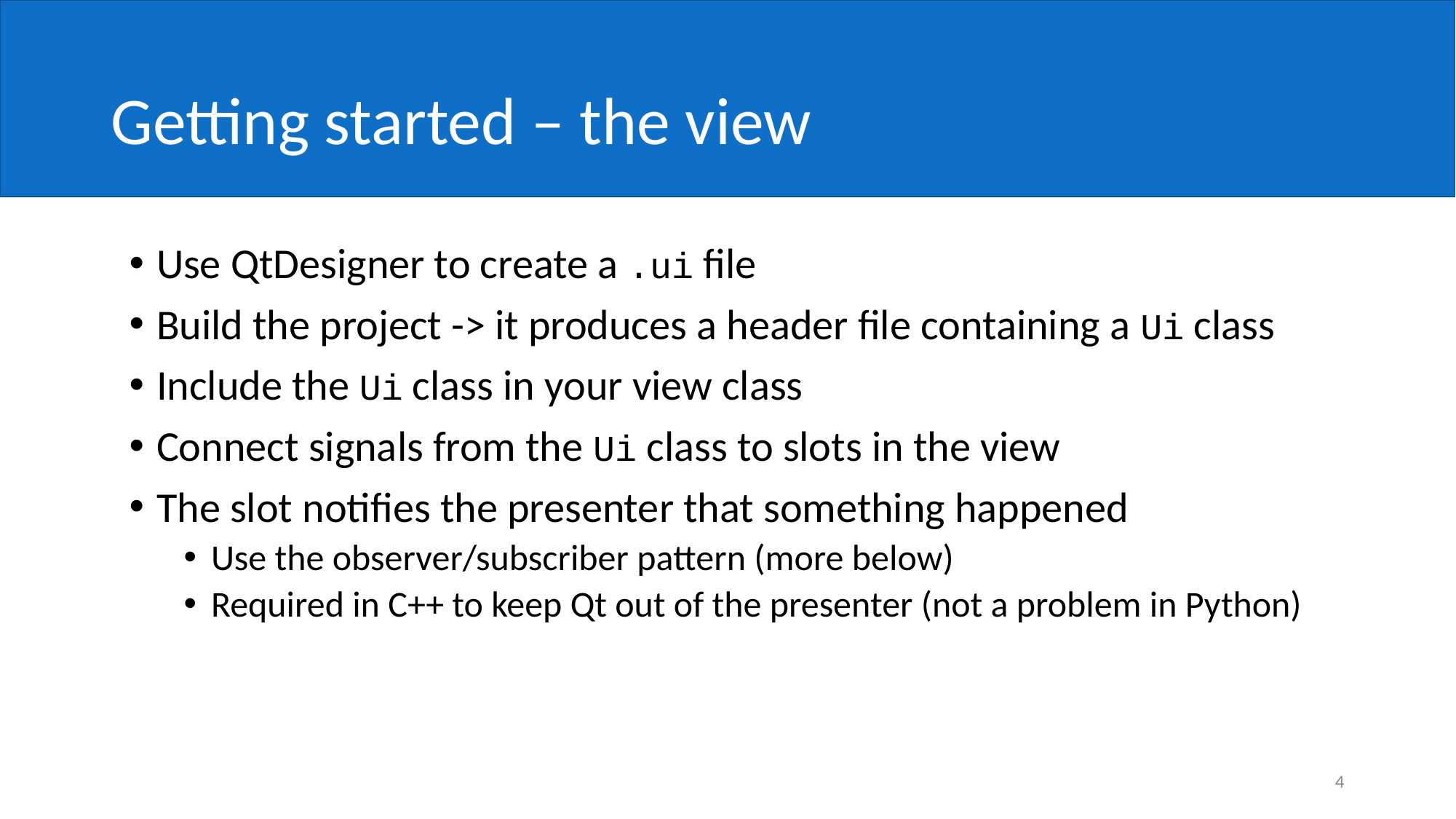

# Getting started – the view

Use QtDesigner to create a .ui file
Build the project -> it produces a header file containing a Ui class
Include the Ui class in your view class
Connect signals from the Ui class to slots in the view
The slot notifies the presenter that something happened
Use the observer/subscriber pattern (more below)
Required in C++ to keep Qt out of the presenter (not a problem in Python)

4